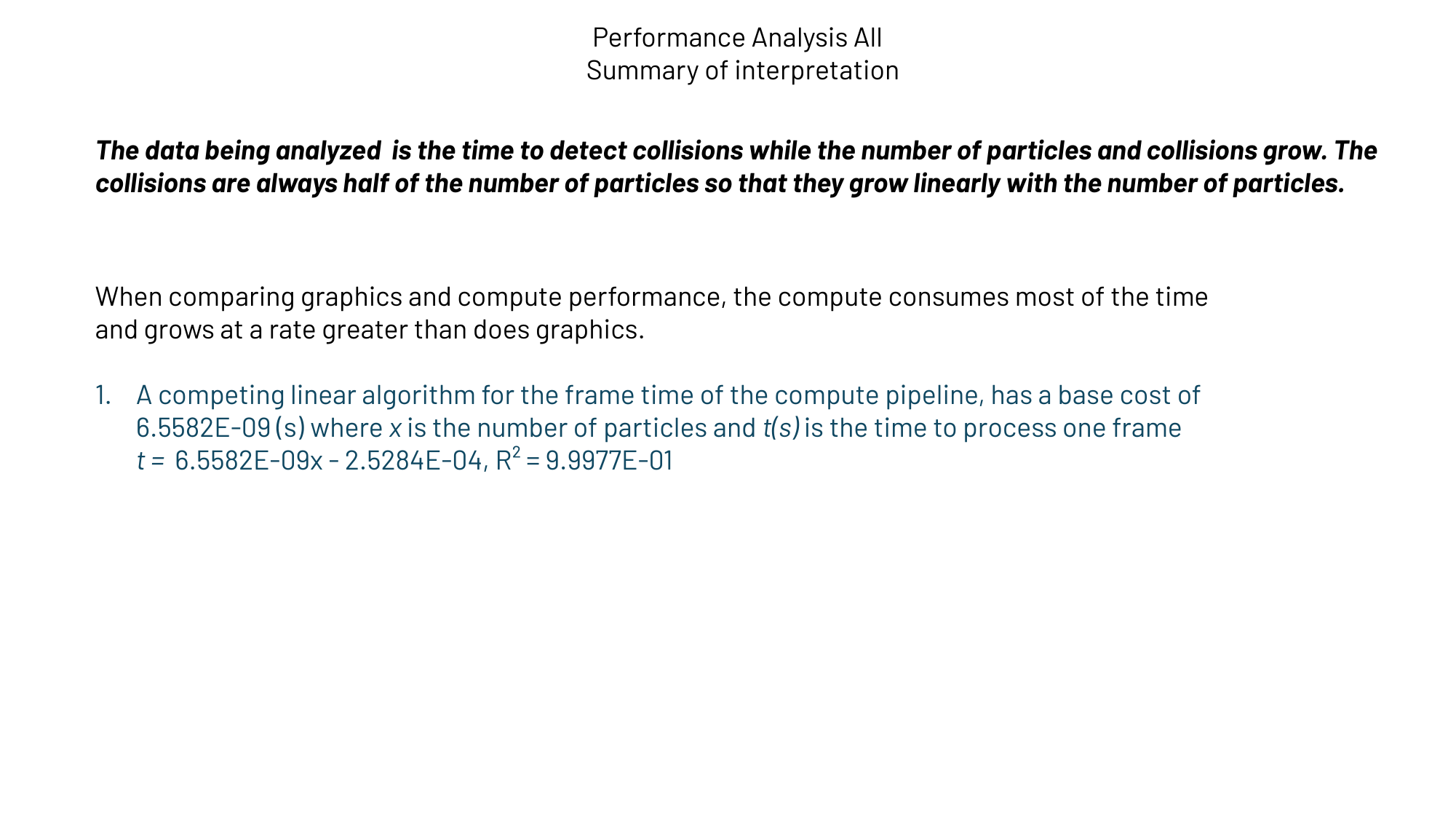

Performance Analysis All
Summary of interpretation
The data being analyzed  is the time to detect collisions while the number of particles and collisions grow. The collisions are always half of the number of particles so that they grow linearly with the number of particles.
When comparing graphics and compute performance, the compute consumes most of the time and grows at a rate greater than does graphics.

A competing linear algorithm for the frame time of the compute pipeline, has a base cost of 6.5582E-09 (s)  where x is the number of particles and t(s) is the time to process one frame        t =  6.5582E-09x - 2.5284E-04, R² = 9.9977E-01